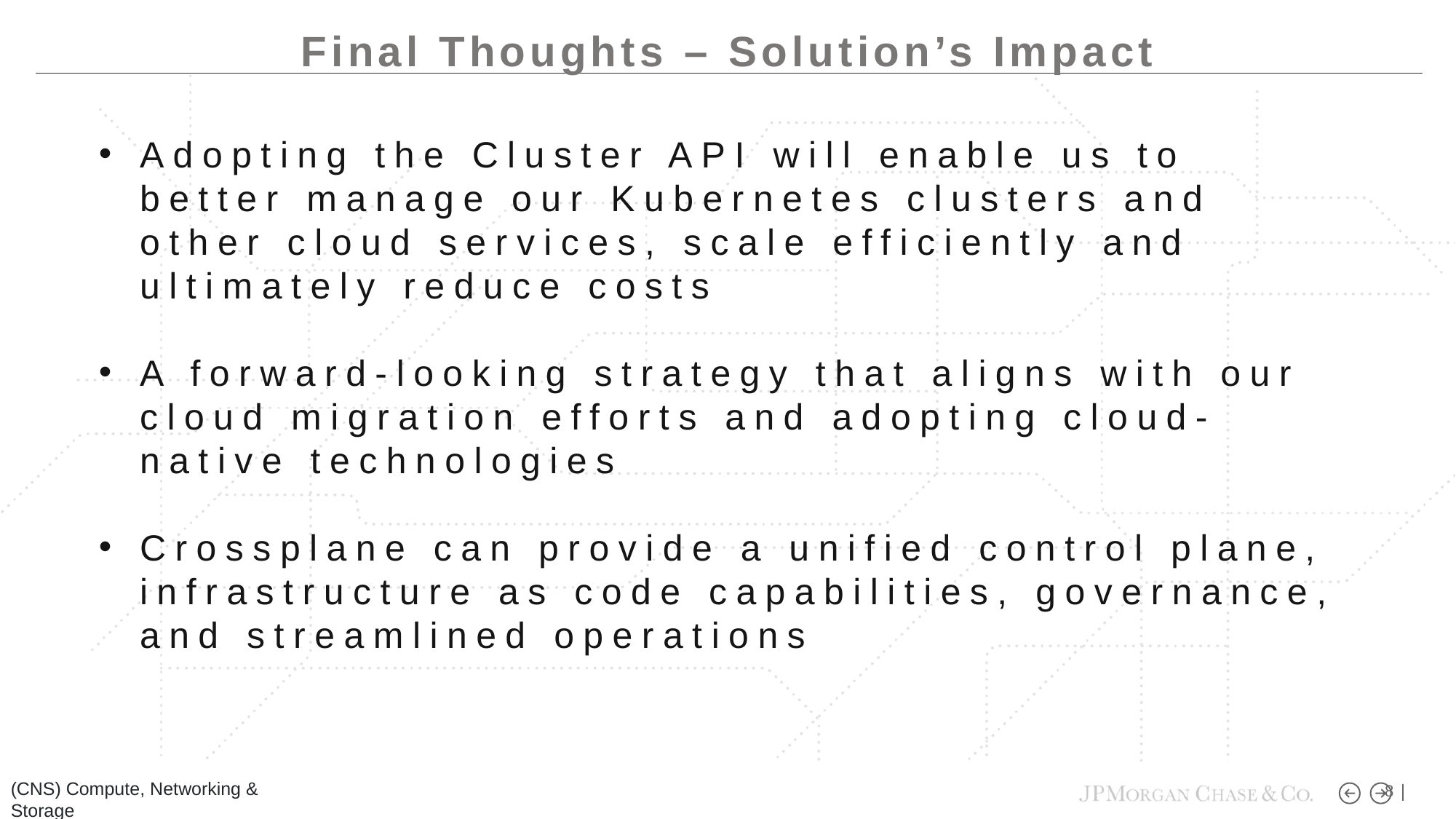

Final Thoughts – Solution’s Impact

Adopting the Cluster API will enable us to better manage our Kubernetes clusters and other cloud services, scale efficiently and ultimately reduce costs
A forward-looking strategy that aligns with our cloud migration efforts and adopting cloud-native technologies
Crossplane can provide a unified control plane, infrastructure as code capabilities, governance, and streamlined operations